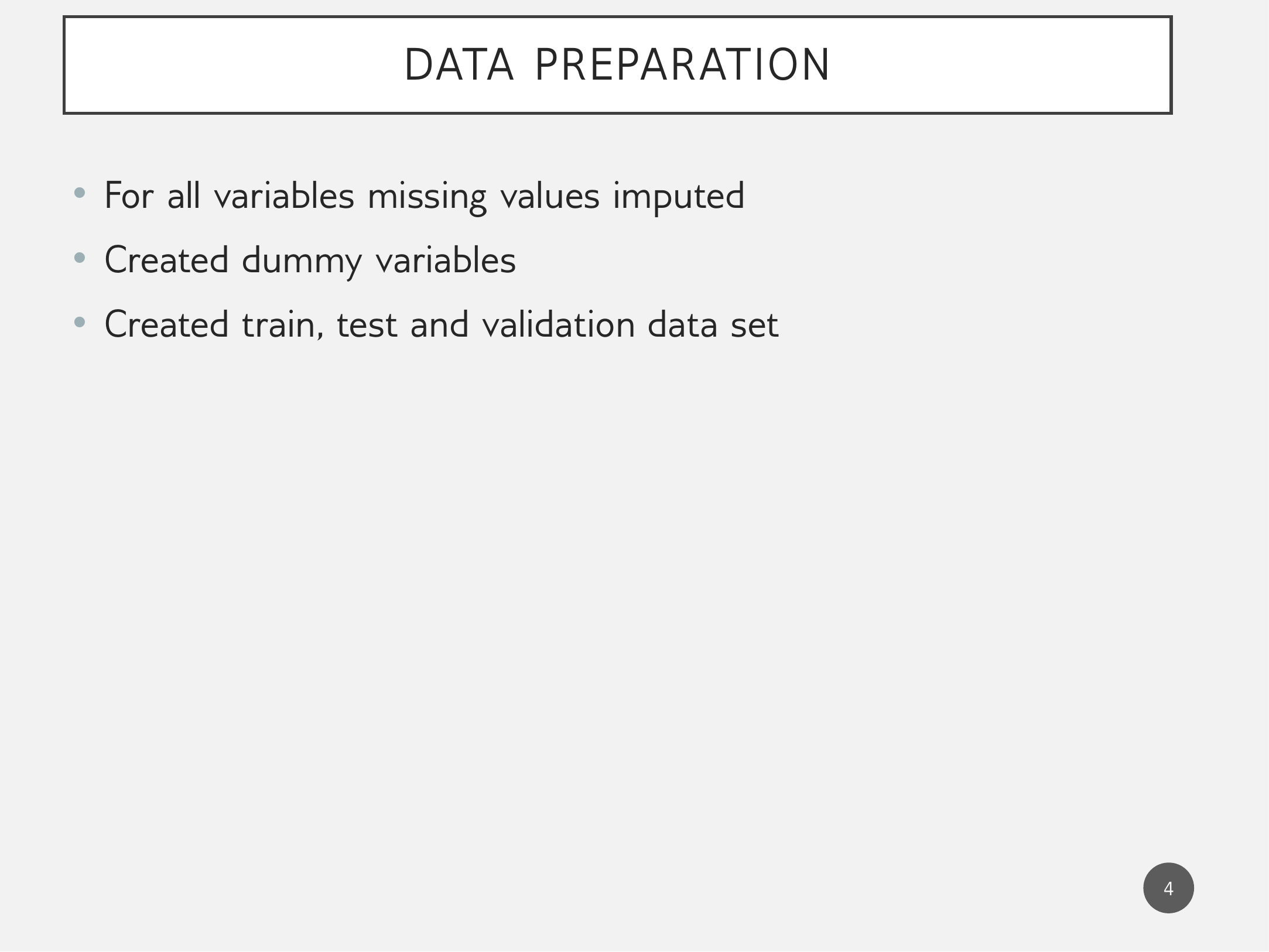

# Data preparation
For all variables missing values imputed
Created dummy variables
Created train, test and validation data set

4